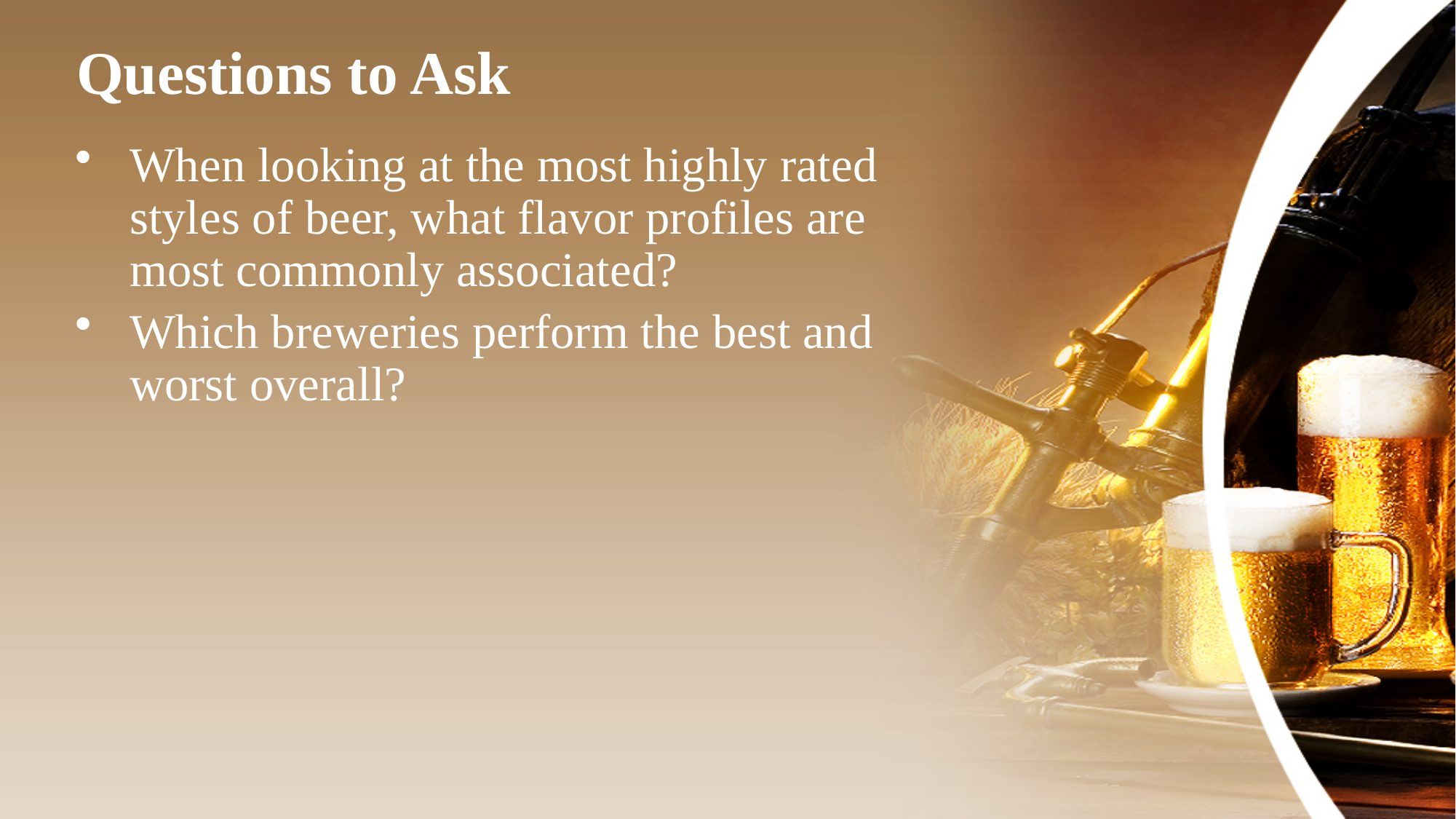

# Questions to Ask
When looking at the most highly rated styles of beer, what flavor profiles are most commonly associated?
Which breweries perform the best and worst overall?